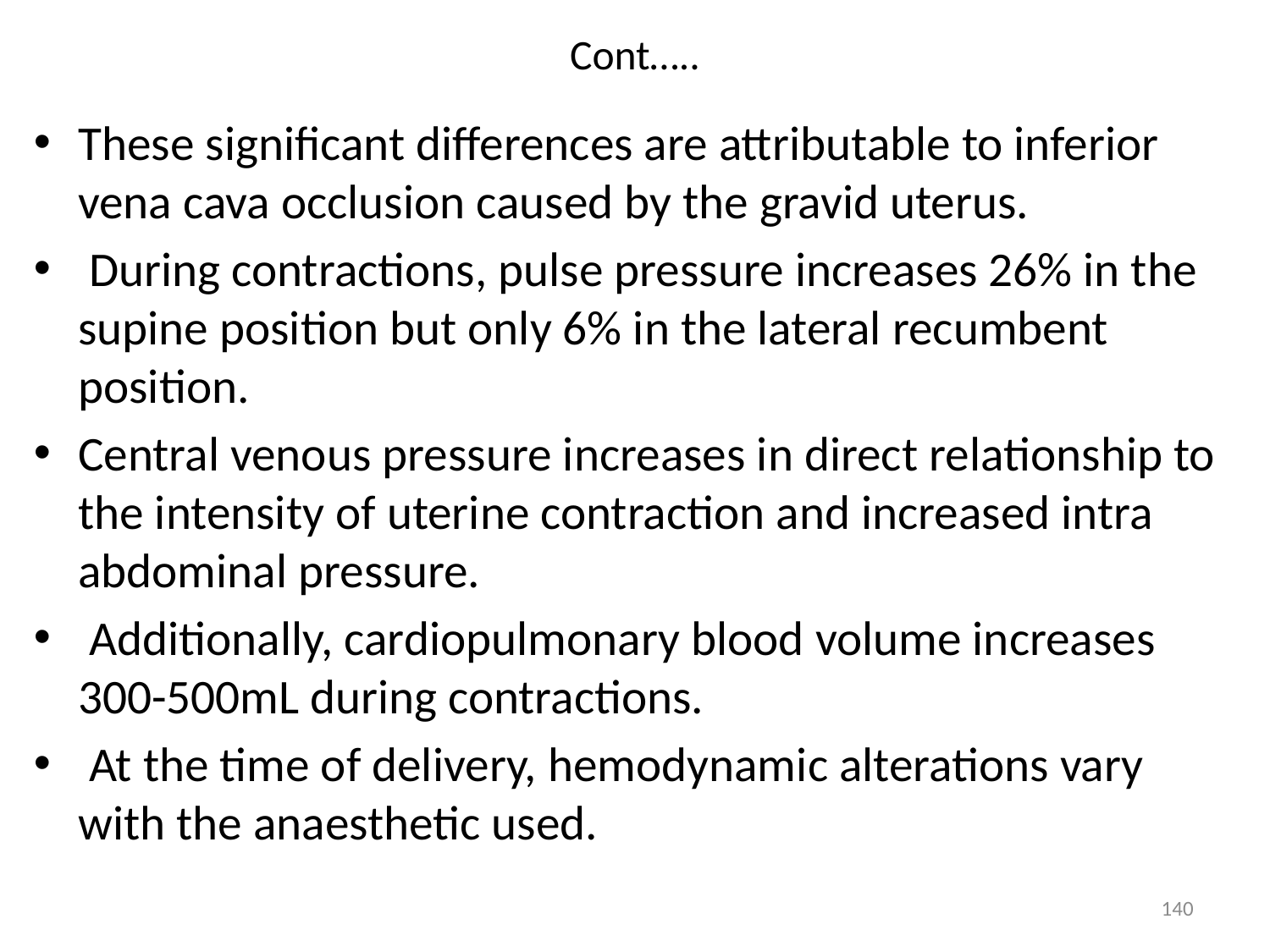

# Cont…..
These significant differences are attributable to inferior vena cava occlusion caused by the gravid uterus.
 During contractions, pulse pressure increases 26% in the supine position but only 6% in the lateral recumbent position.
Central venous pressure increases in direct relationship to the intensity of uterine contraction and increased intra abdominal pressure.
 Additionally, cardiopulmonary blood volume increases 300-500mL during contractions.
 At the time of delivery, hemodynamic alterations vary with the anaesthetic used.

140